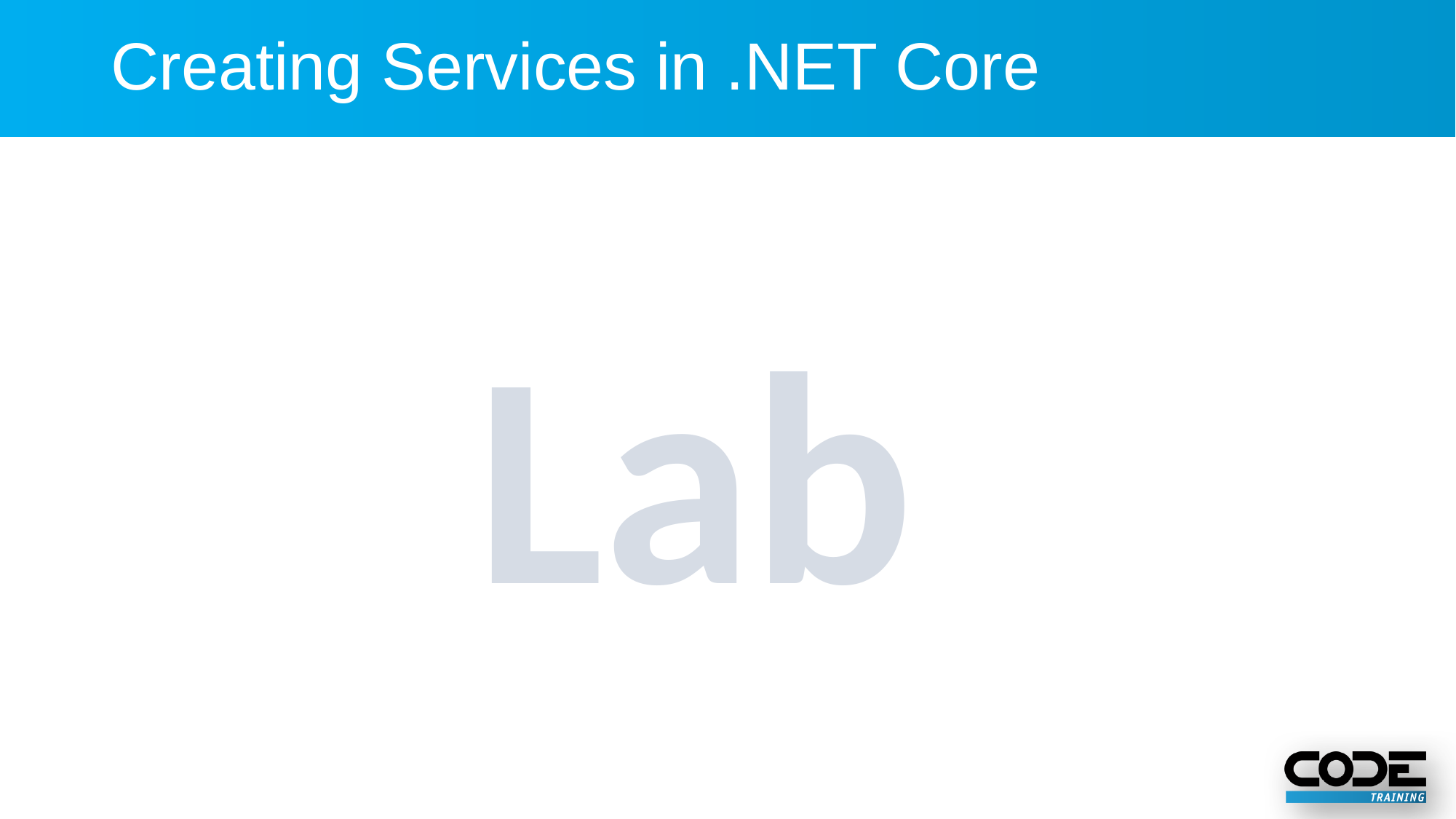

# Creating Services in .NET Core
Lab